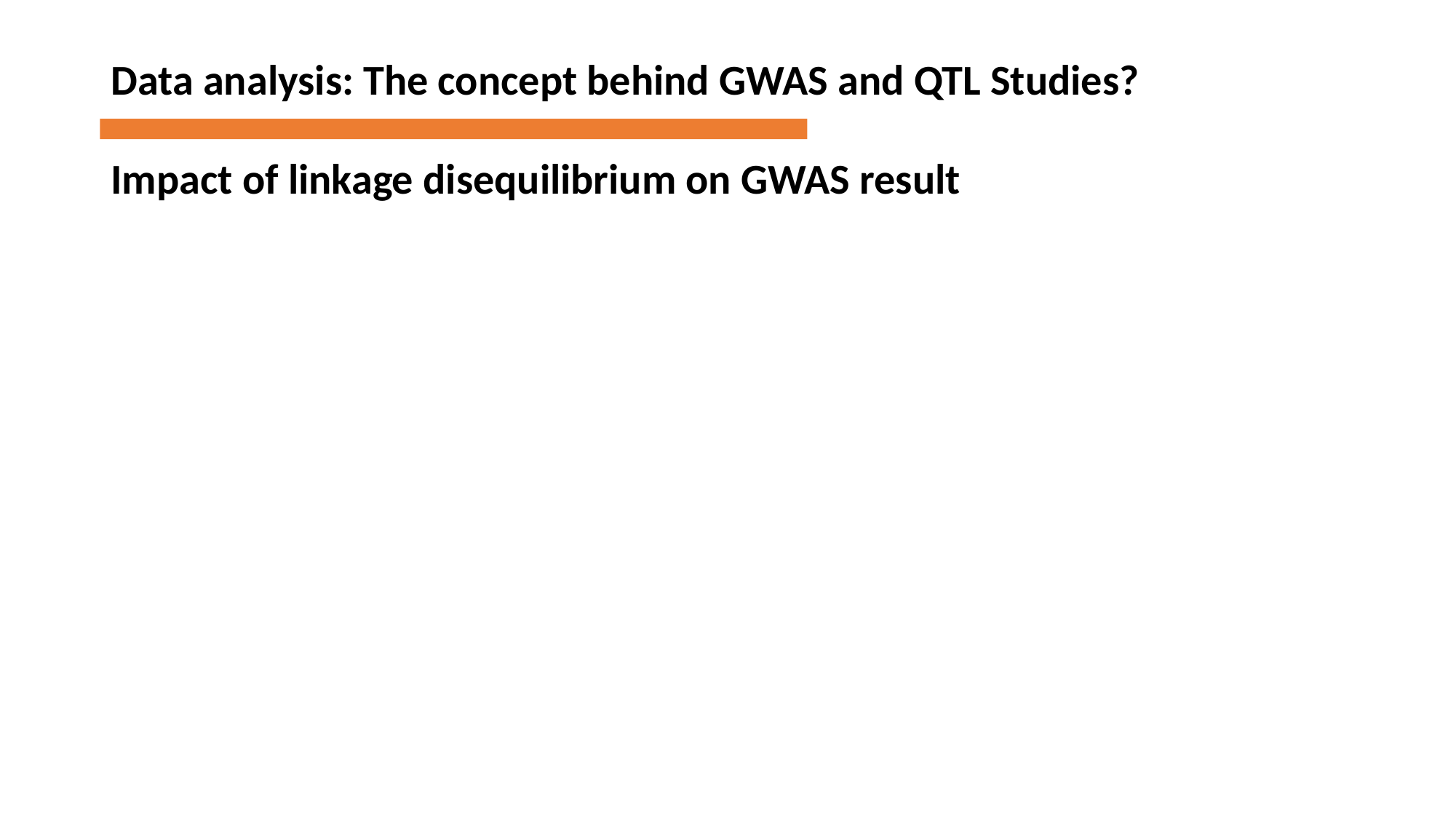

Data analysis: The concept behind GWAS and QTL Studies?

Impact of linkage disequilibrium on GWAS result